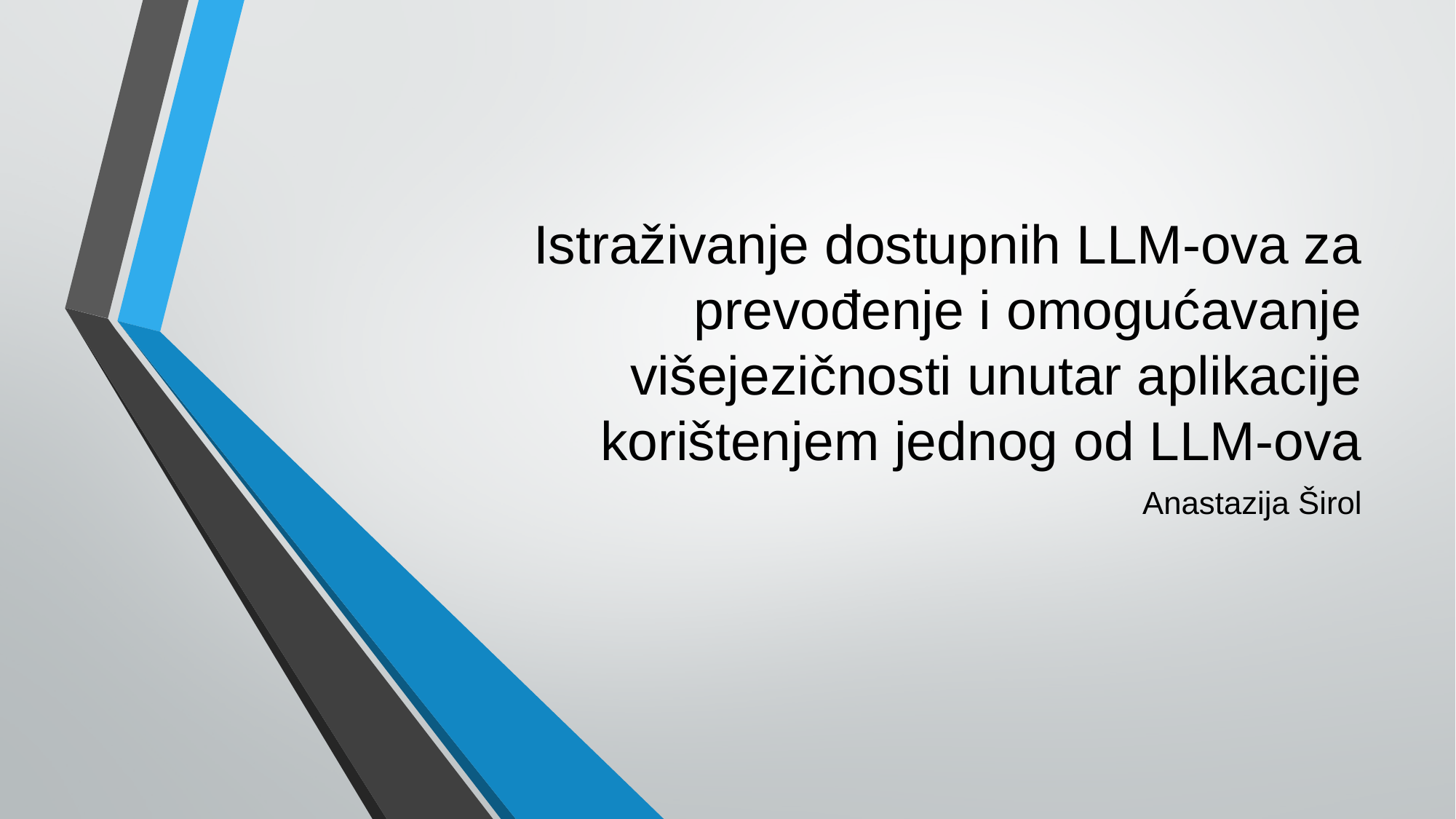

# Istraživanje dostupnih LLM-ova za prevođenje i omogućavanje višejezičnosti unutar aplikacije korištenjem jednog od LLM-ova
Anastazija Širol